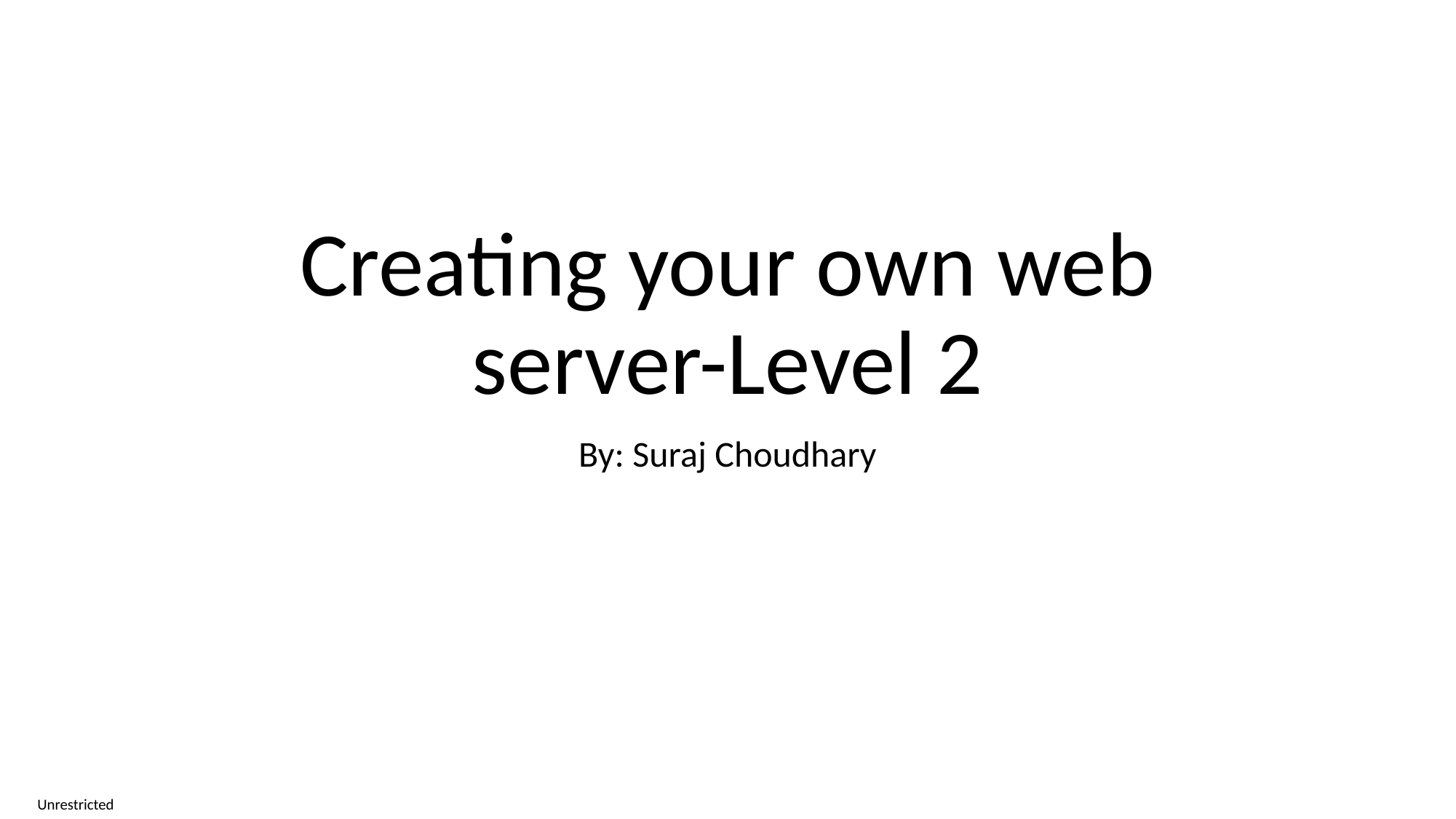

# Creating your own web server-Level 2
By: Suraj Choudhary

Unrestricted